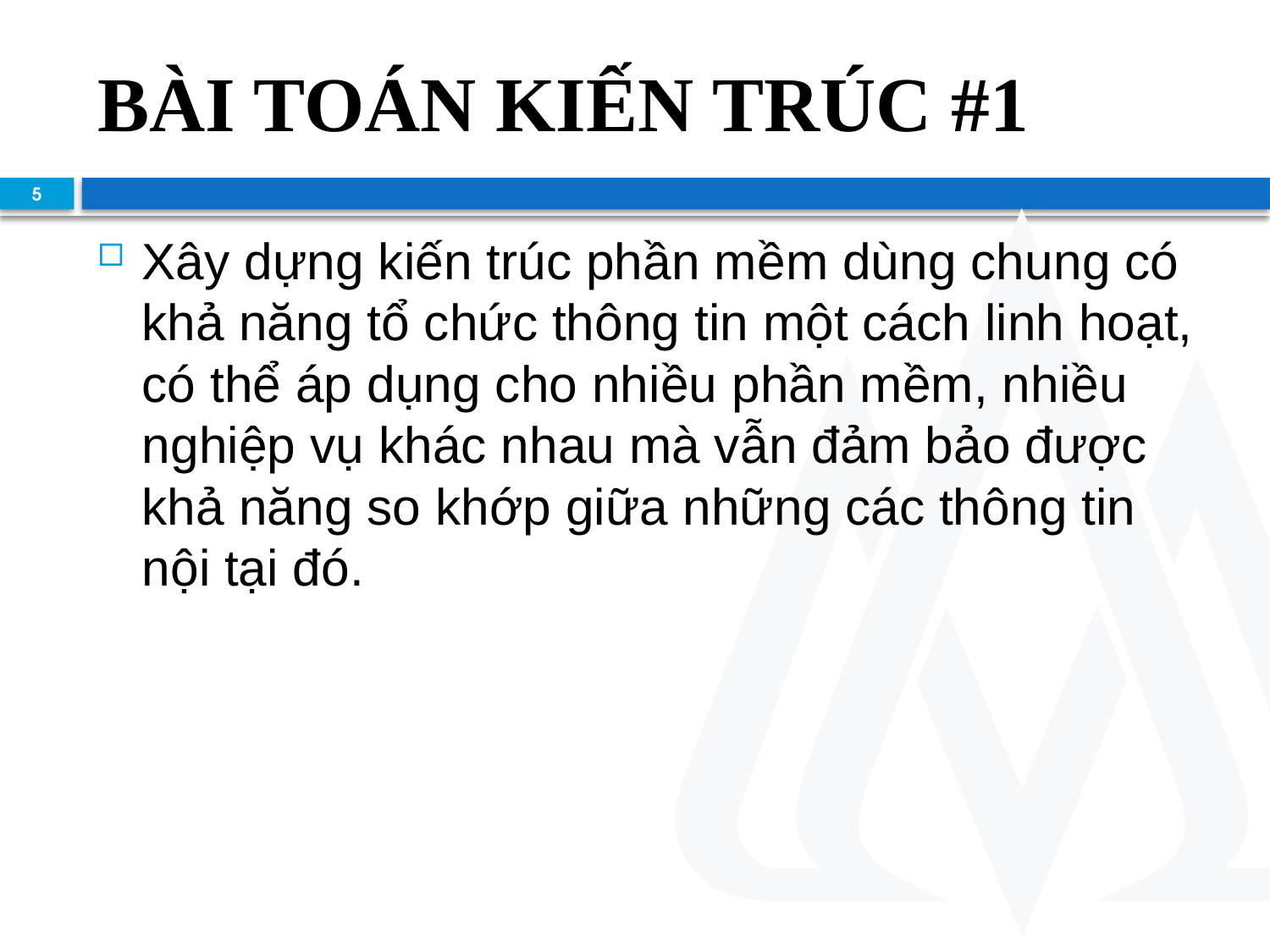

# Bài toán kiến trúc #1
5
Xây dựng kiến trúc phần mềm dùng chung có khả năng tổ chức thông tin một cách linh hoạt, có thể áp dụng cho nhiều phần mềm, nhiều nghiệp vụ khác nhau mà vẫn đảm bảo được khả năng so khớp giữa những các thông tin nội tại đó.